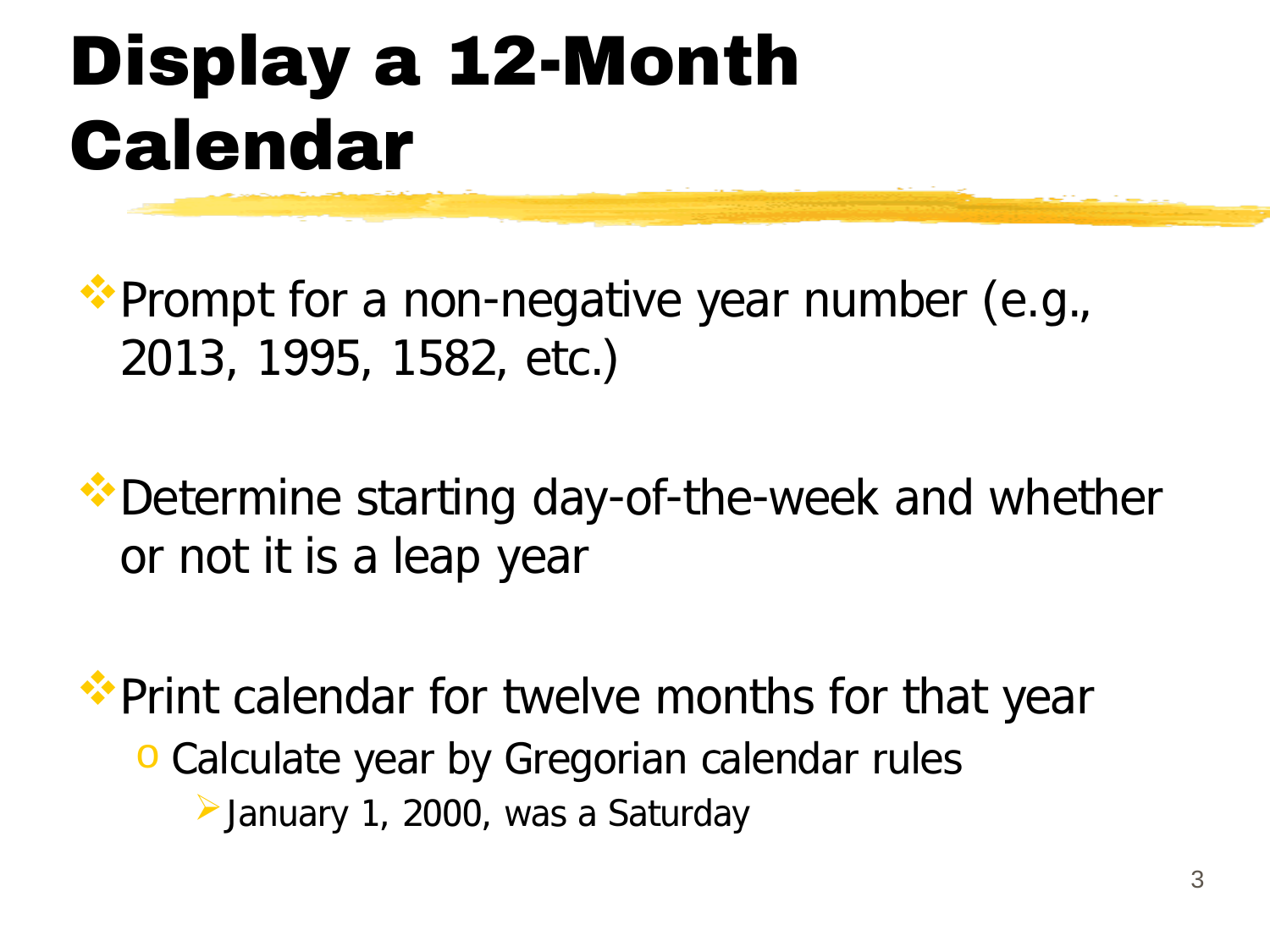

# Display a 12-Month Calendar
Prompt for a non-negative year number (e.g., 2013, 1995, 1582, etc.)

Determine starting day-of-the-week and whether or not it is a leap year

Print calendar for twelve months for that year
Calculate year by Gregorian calendar rules
January 1, 2000, was a Saturday
3